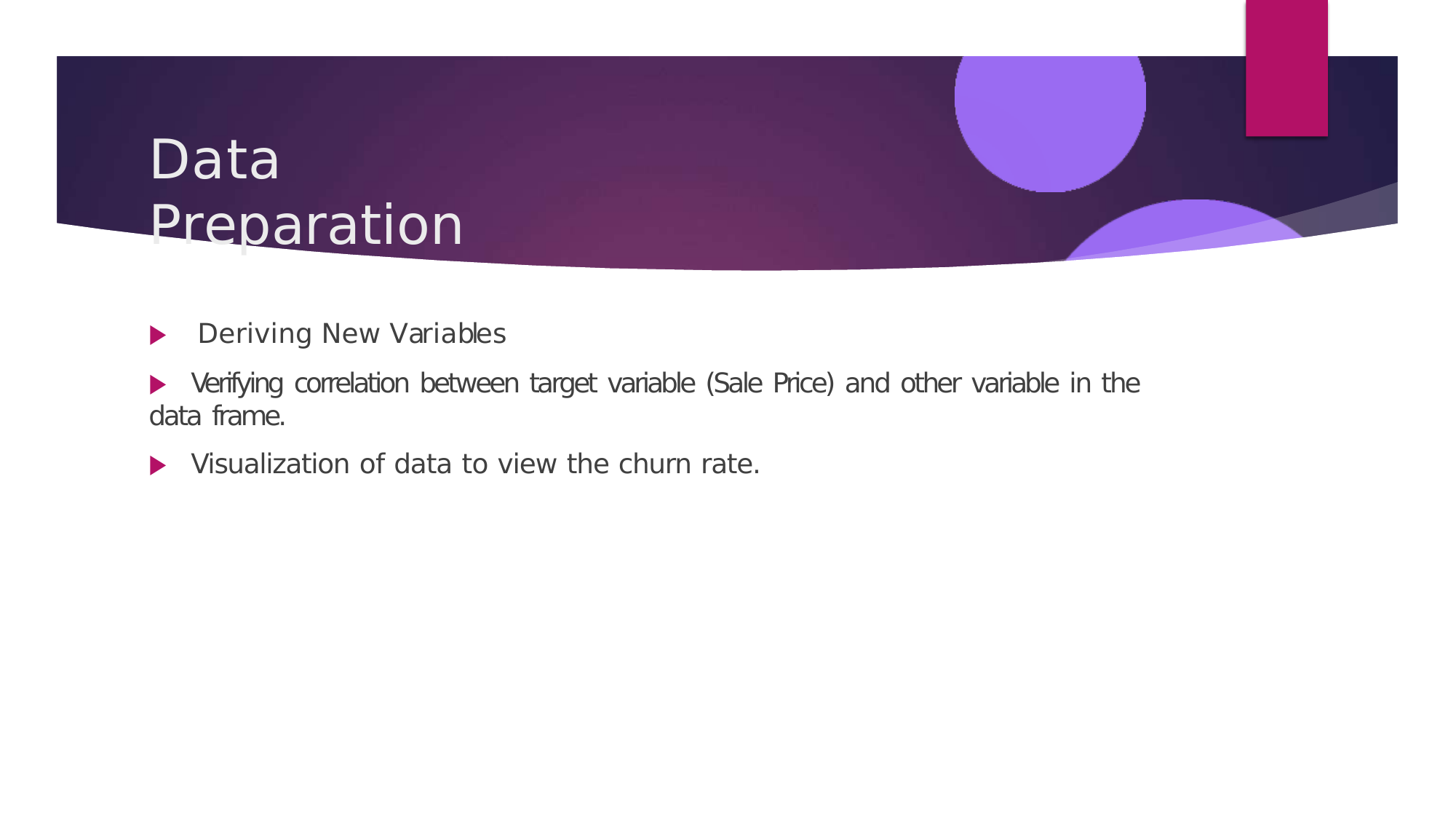

# Data Preparation
▶	Deriving New Variables
▶	Verifying correlation between target variable (Sale Price) and other variable in the data frame.
▶	Visualization of data to view the churn rate.